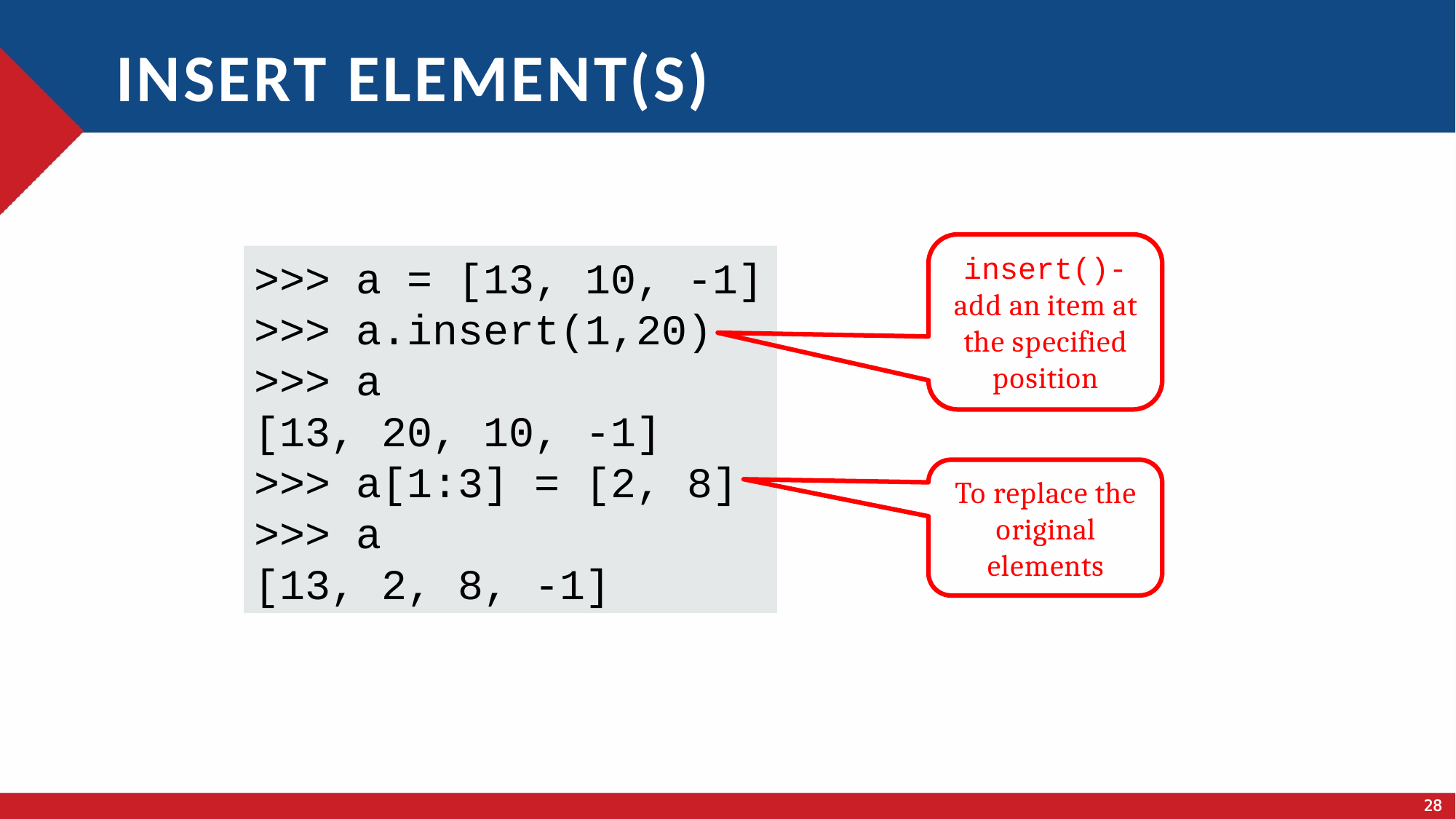

# Insert element(s)
insert()- add an item at the specified position
>>> a = [13, 10, -1]
>>> a.insert(1,20)
>>> a
[13, 20, 10, -1]
>>> a[1:3] = [2, 8]
>>> a
[13, 2, 8, -1]
To replace the original elements
28